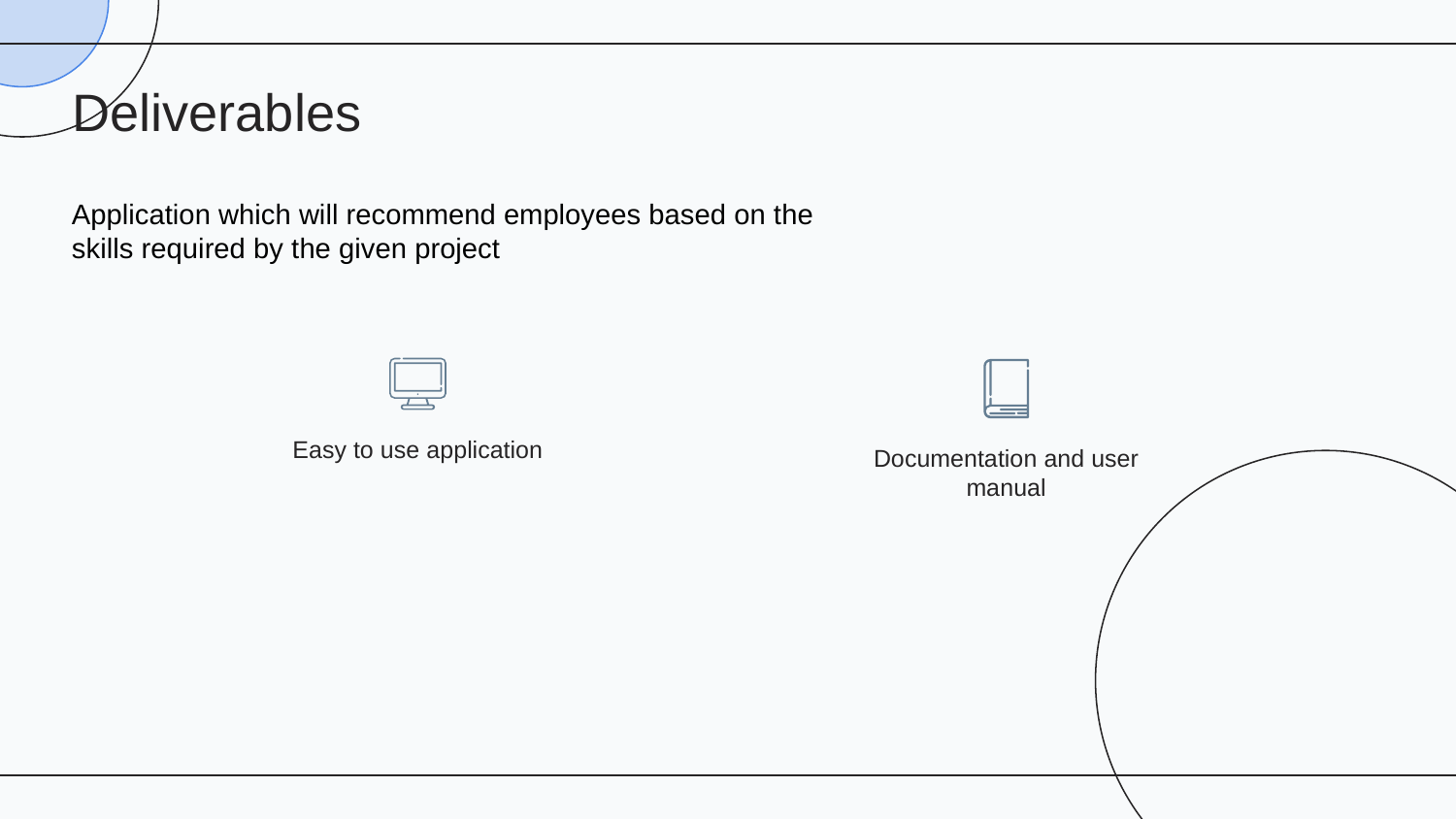

# Deliverables
Application which will recommend employees based on the skills required by the given project

Easy to use application
Documentation and user manual